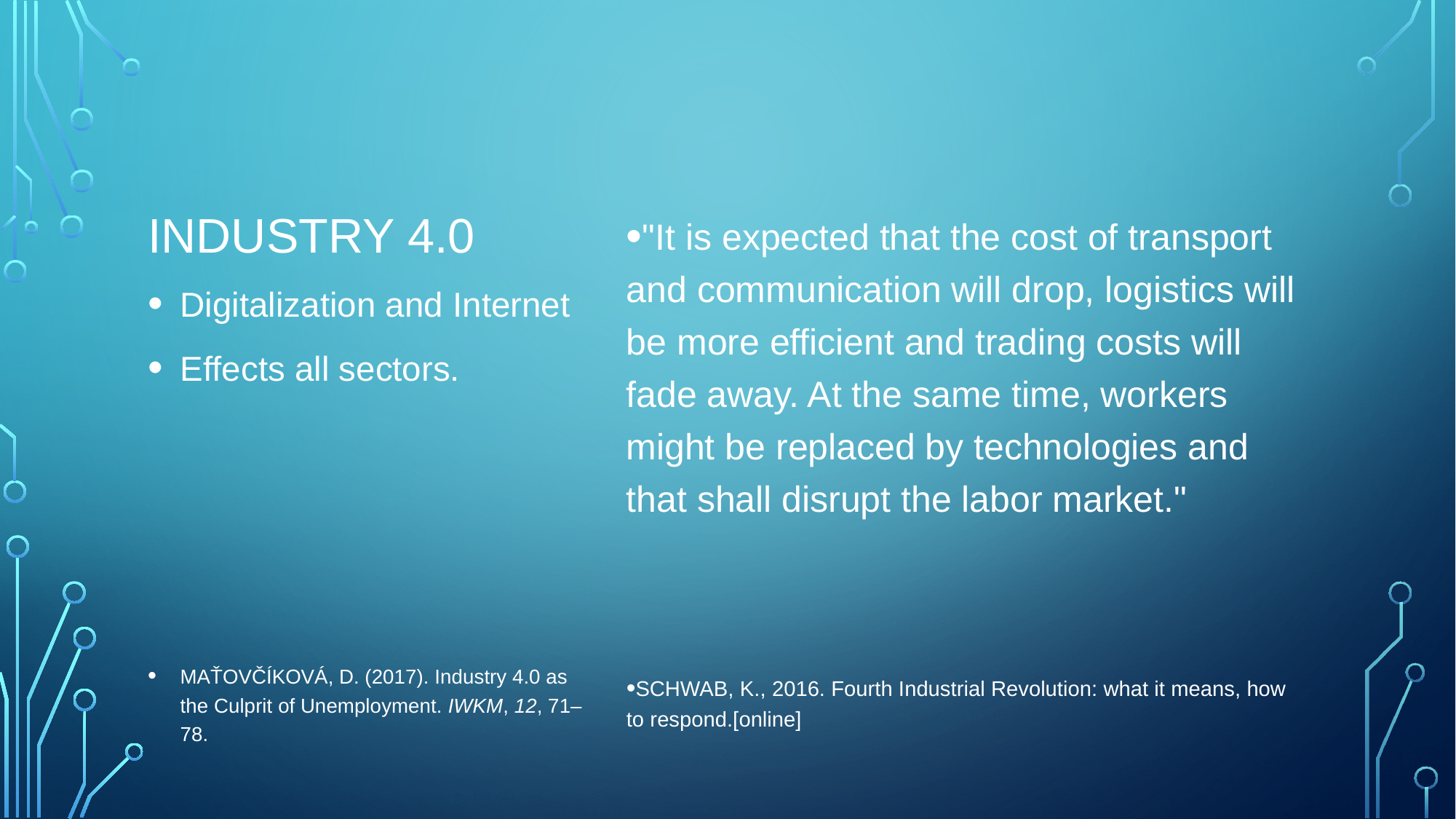

# INDUSTRY 4.0

"It is expected that the cost of transport and communication will drop, logistics will be more efficient and trading costs will fade away. At the same time, workers might be replaced by technologies and that shall disrupt the labor market."

SCHWAB, K., 2016. Fourth Industrial Revolution: what it means, how to respond.[online]
Digitalization and Internet
Effects all sectors.

MAŤOVČÍKOVÁ, D. (2017). Industry 4.0 as the Culprit of Unemployment. IWKM, 12, 71–78.